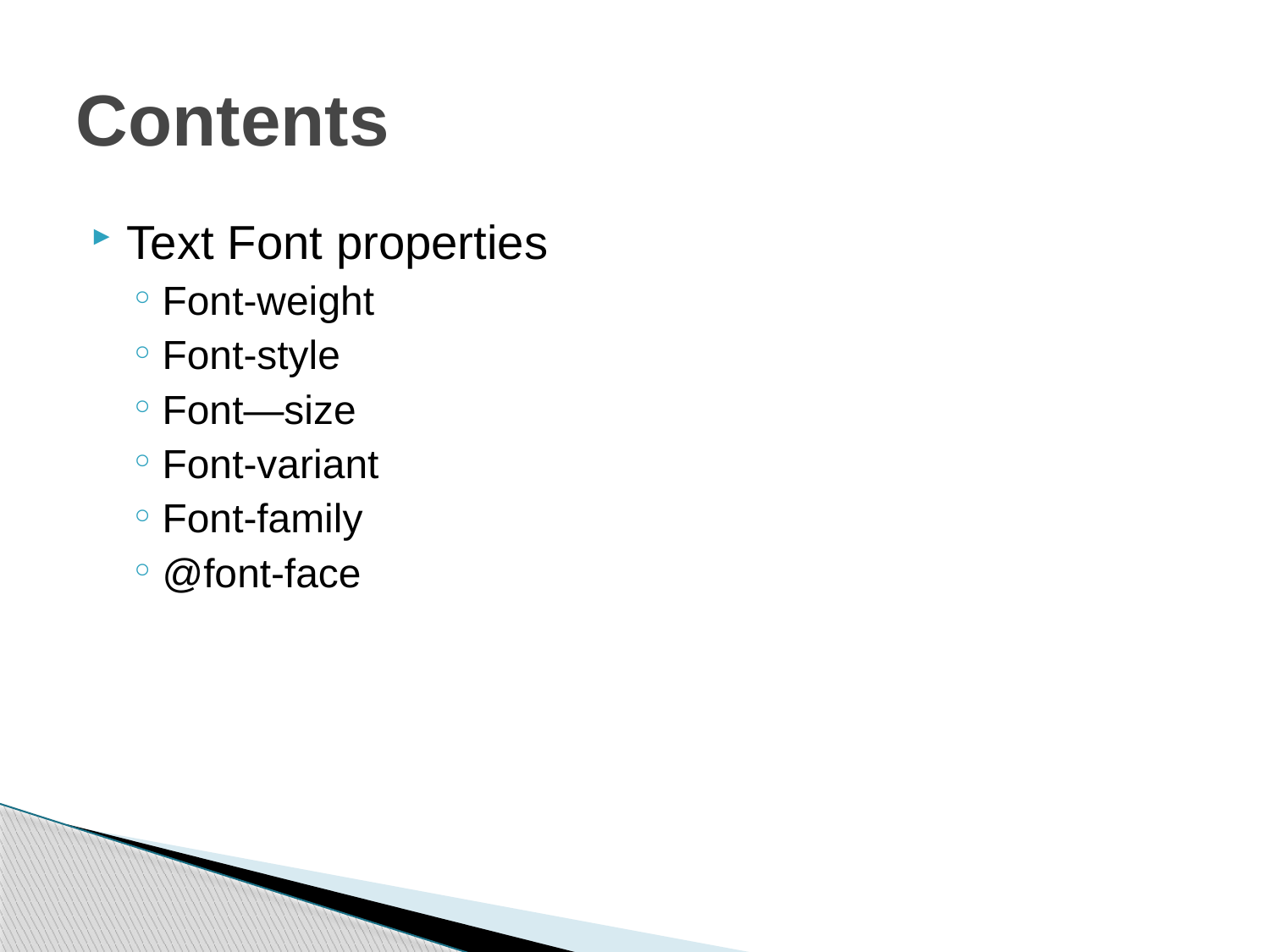

# Contents
Text Font properties
Font-weight
Font-style
Font—size
Font-variant
Font-family
@font-face